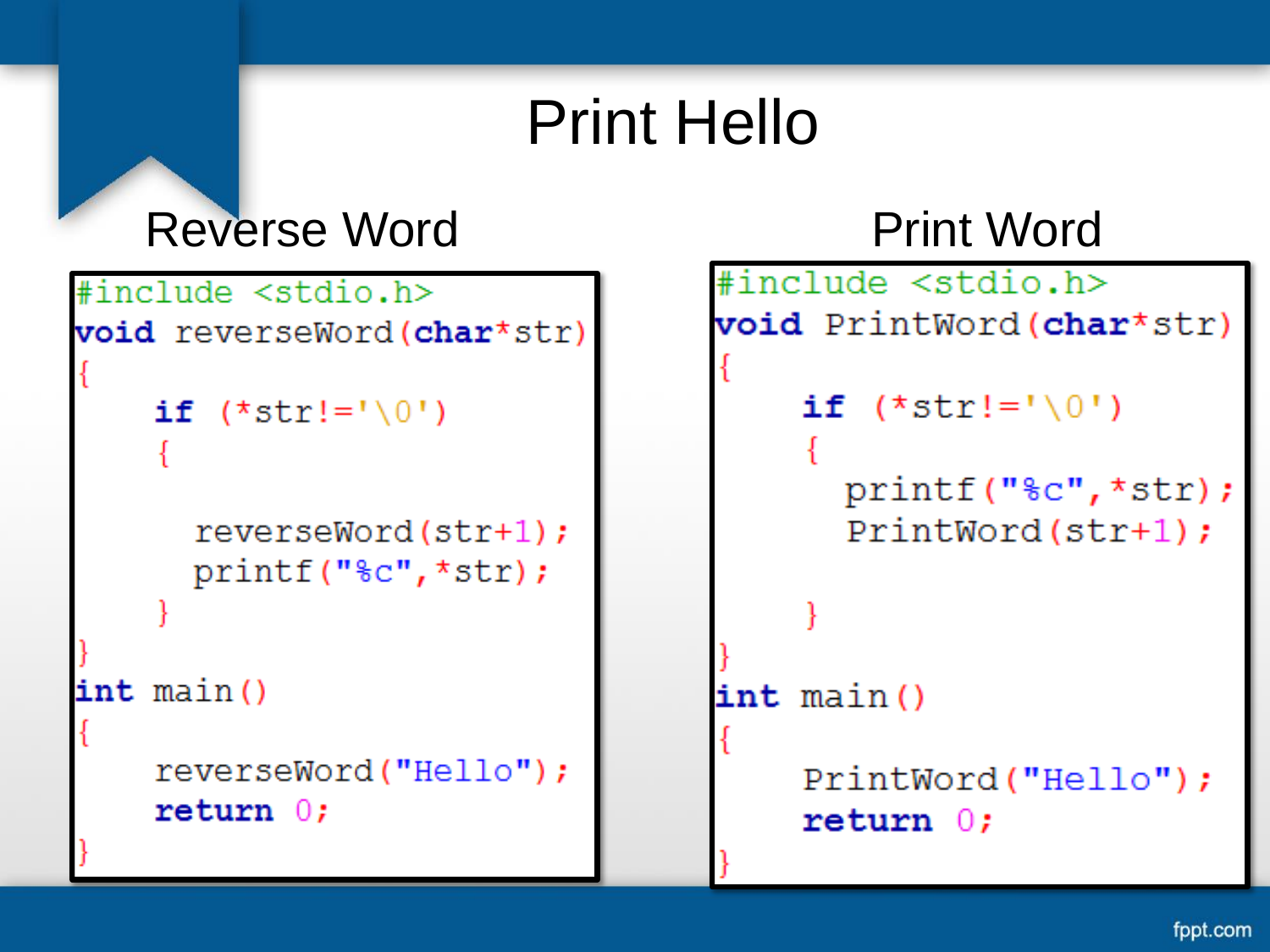

# Print Hello
Reverse Word
Print Word